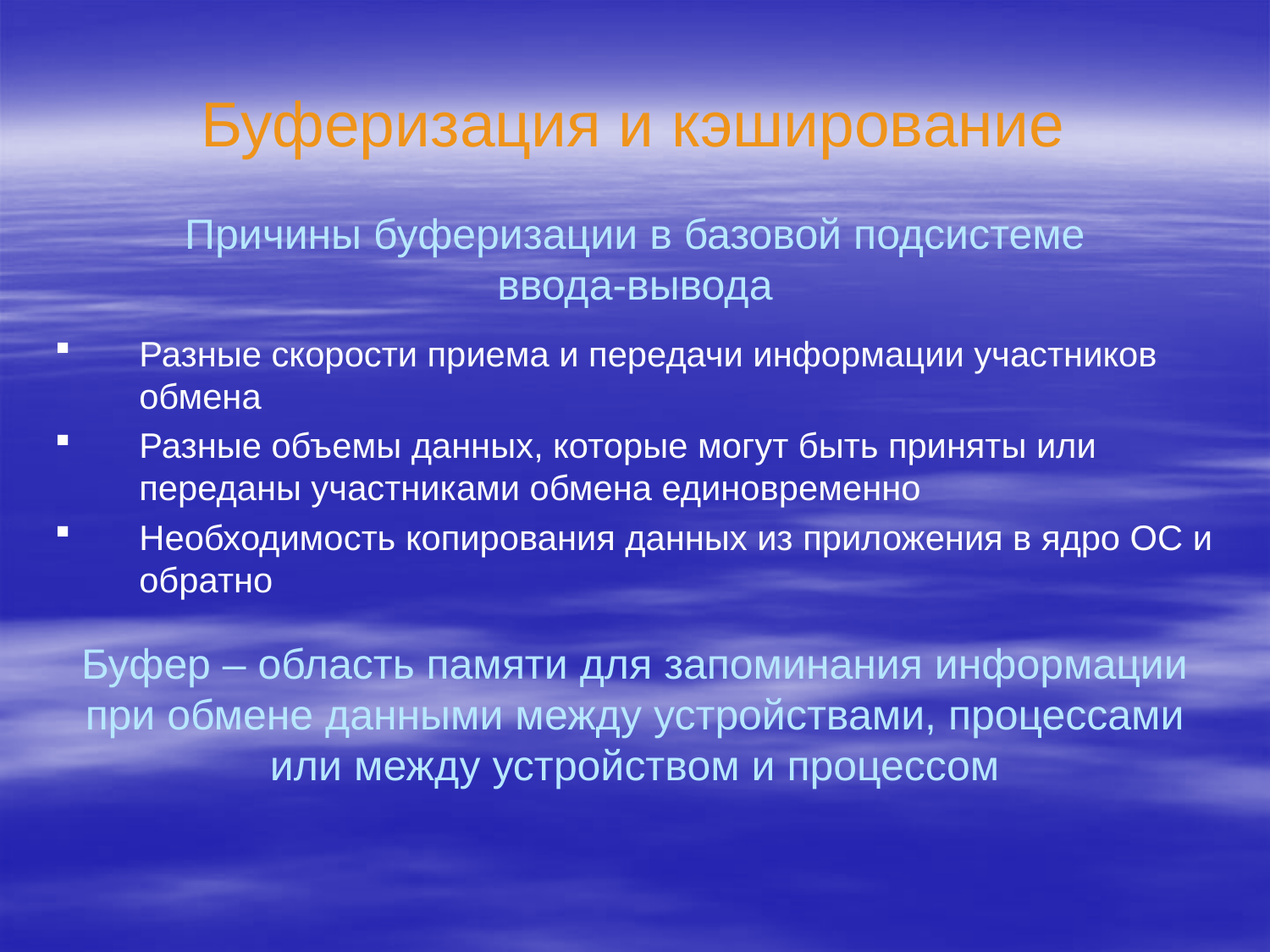

# Буферизация и кэширование
Причины буферизации в базовой подсистеме ввода-вывода
Разные скорости приема и передачи информации участников обмена
Разные объемы данных, которые могут быть приняты или переданы участниками обмена единовременно
Необходимость копирования данных из приложения в ядро ОС и обратно
Буфер – область памяти для запоминания информации при обмене данными между устройствами, процессами или между устройством и процессом